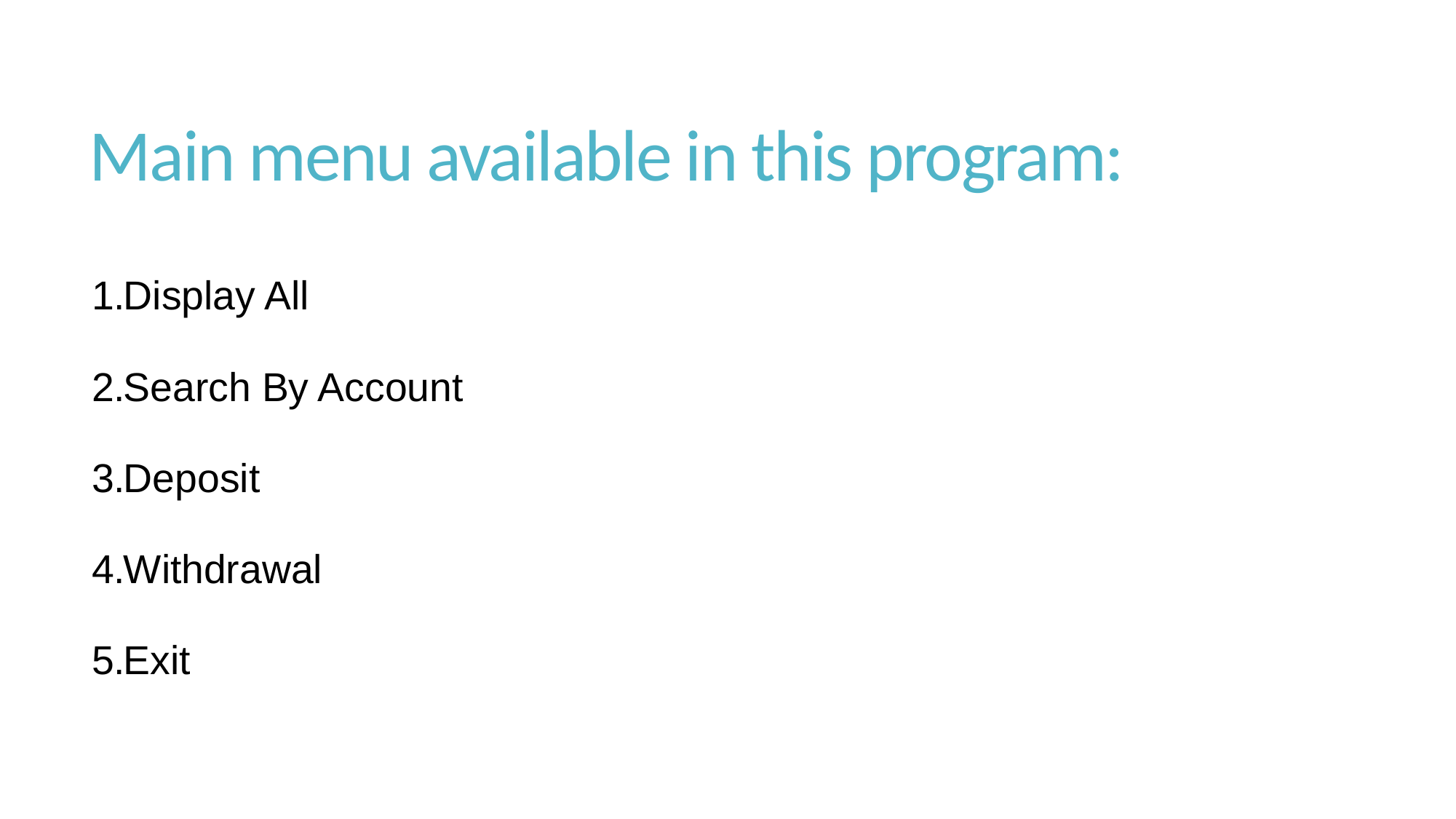

# Main menu available in this program:
Display All
Search By Account
Deposit
Withdrawal
Exit